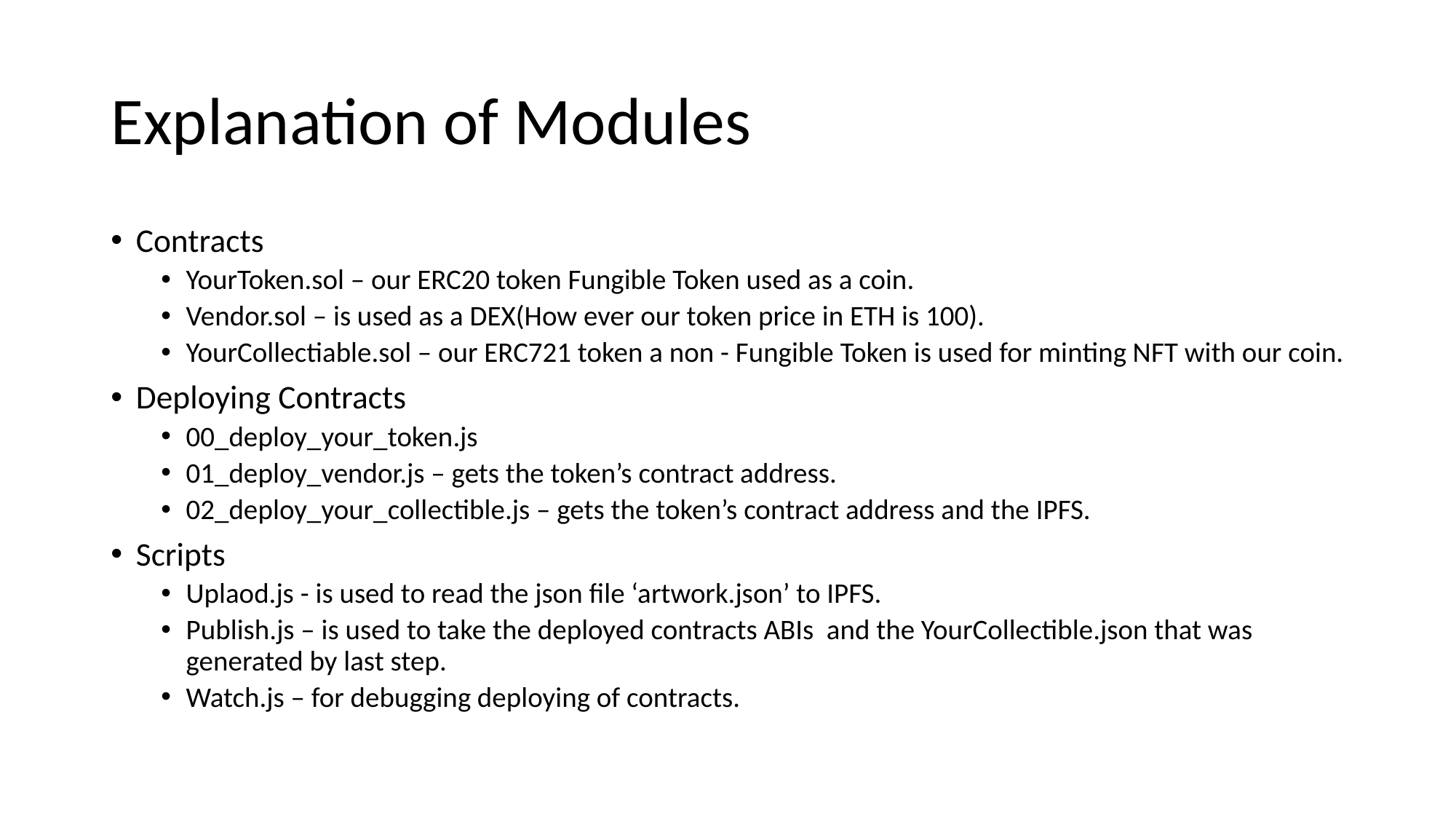

# Explanation of Modules
Contracts
YourToken.sol – our ERC20 token Fungible Token used as a coin.
Vendor.sol – is used as a DEX(How ever our token price in ETH is 100).
YourCollectiable.sol – our ERC721 token a non - Fungible Token is used for minting NFT with our coin.
Deploying Contracts
00_deploy_your_token.js
01_deploy_vendor.js – gets the token’s contract address.
02_deploy_your_collectible.js – gets the token’s contract address and the IPFS.
Scripts
Uplaod.js - is used to read the json file ‘artwork.json’ to IPFS.
Publish.js – is used to take the deployed contracts ABIs  and the YourCollectible.json that was generated by last step.
Watch.js – for debugging deploying of contracts.